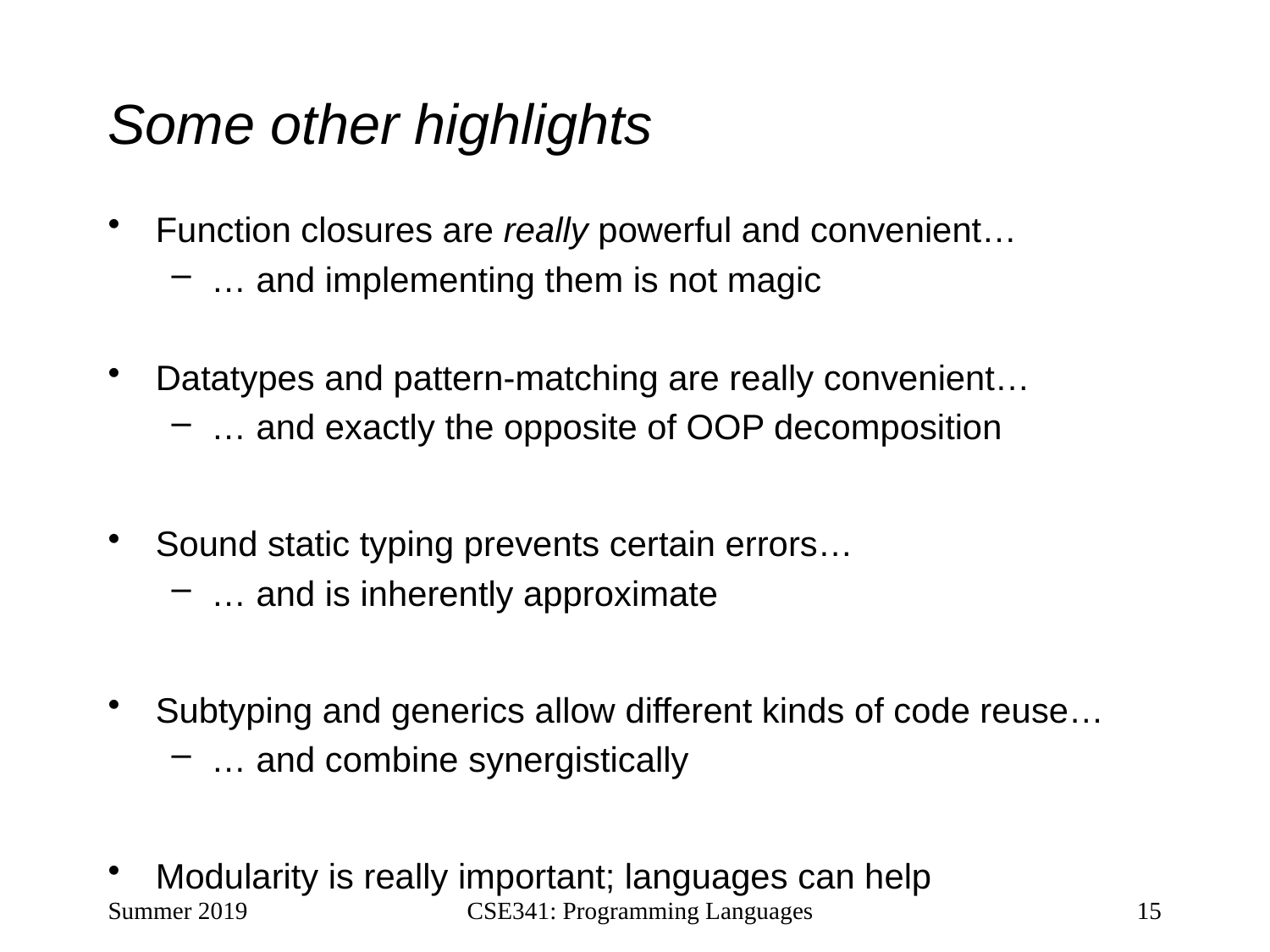

# Some other highlights
Function closures are really powerful and convenient…
… and implementing them is not magic

Datatypes and pattern-matching are really convenient…
… and exactly the opposite of OOP decomposition

Sound static typing prevents certain errors…
… and is inherently approximate

Subtyping and generics allow different kinds of code reuse…
… and combine synergistically

Modularity is really important; languages can help
Summer 2019
CSE341: Programming Languages
15